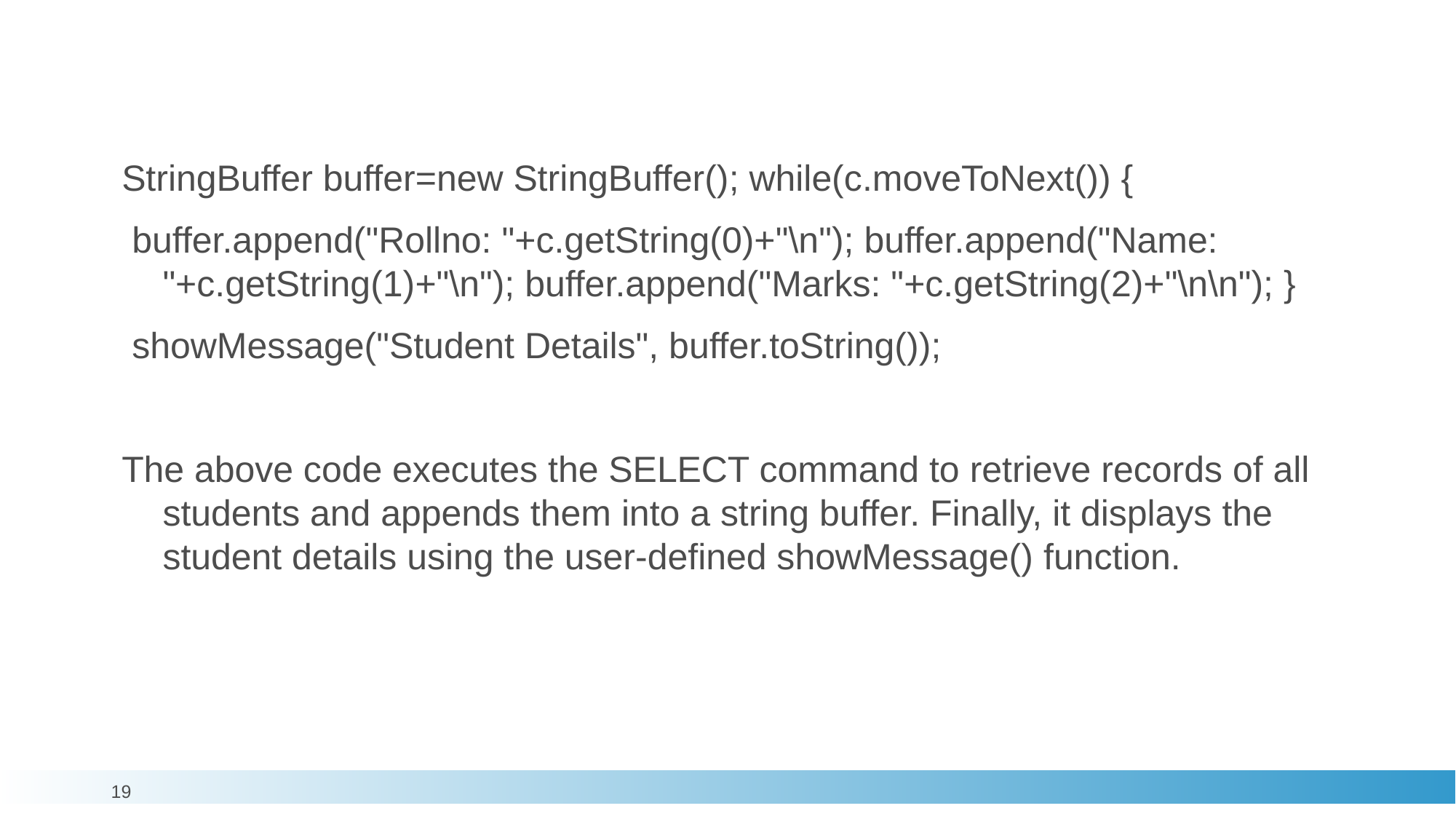

#
StringBuffer buffer=new StringBuffer(); while(c.moveToNext()) {
 buffer.append("Rollno: "+c.getString(0)+"\n"); buffer.append("Name: "+c.getString(1)+"\n"); buffer.append("Marks: "+c.getString(2)+"\n\n"); }
 showMessage("Student Details", buffer.toString());

The above code executes the SELECT command to retrieve records of all students and appends them into a string buffer. Finally, it displays the student details using the user-defined showMessage() function.

19